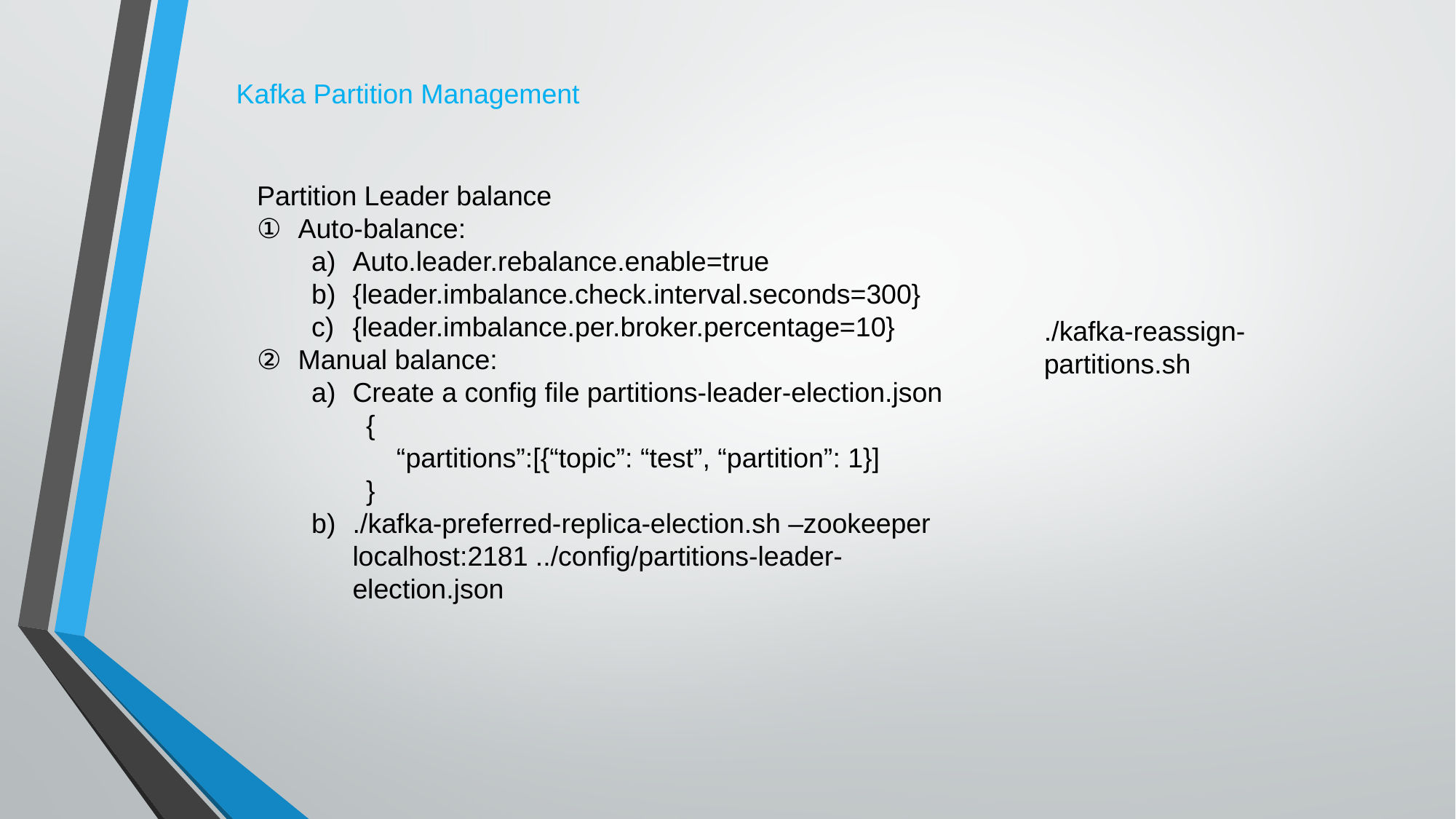

Kafka Partition Management
Partition Leader balance
Auto-balance:
Auto.leader.rebalance.enable=true
{leader.imbalance.check.interval.seconds=300}
{leader.imbalance.per.broker.percentage=10}
Manual balance:
Create a config file partitions-leader-election.json
{
    “partitions”:[{“topic”: “test”, “partition”: 1}]
}
./kafka-preferred-replica-election.sh –zookeeper localhost:2181 ../config/partitions-leader-election.json
./kafka-reassign-partitions.sh